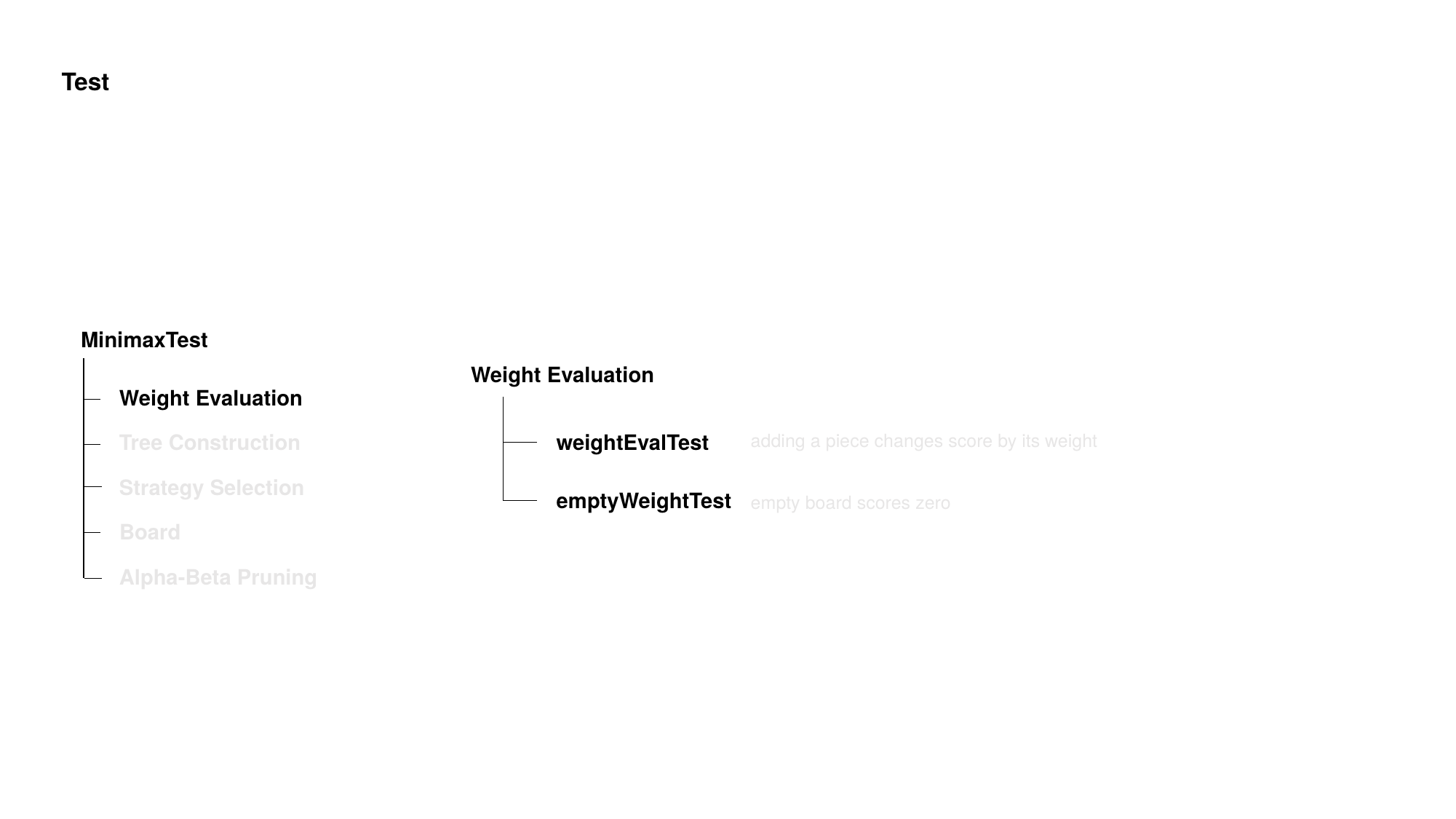

Test
MinimaxTest
Weight Evaluation
Weight Evaluation
Tree Construction
weightEvalTest
adding a piece changes score by its weight
Strategy Selection
emptyWeightTest
empty board scores zero
Board
Alpha-Beta Pruning